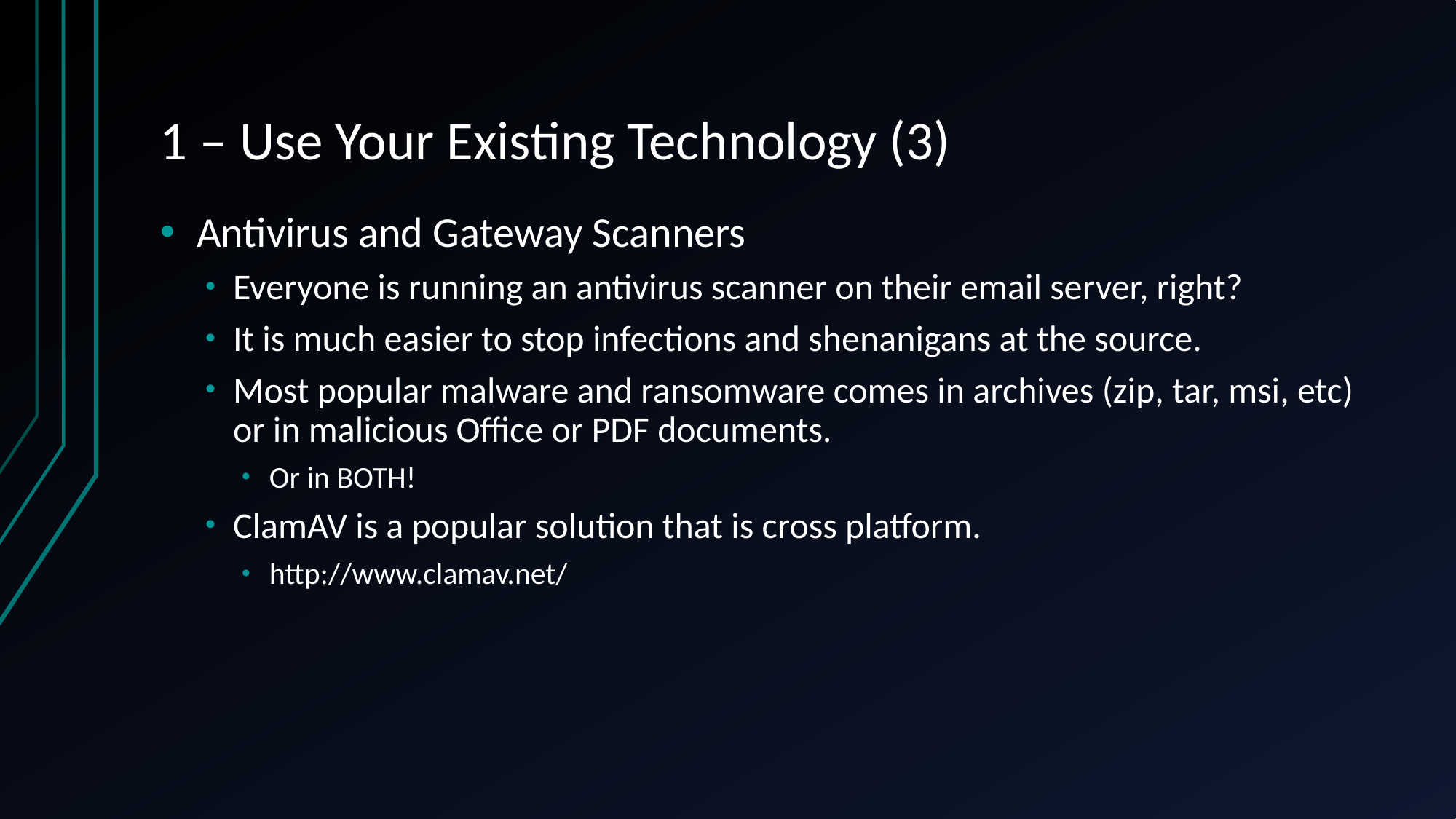

# 1 – Use Your Existing Technology (3)
Antivirus and Gateway Scanners
Everyone is running an antivirus scanner on their email server, right?
It is much easier to stop infections and shenanigans at the source.
Most popular malware and ransomware comes in archives (zip, tar, msi, etc) or in malicious Office or PDF documents.
Or in BOTH!
ClamAV is a popular solution that is cross platform.
http://www.clamav.net/